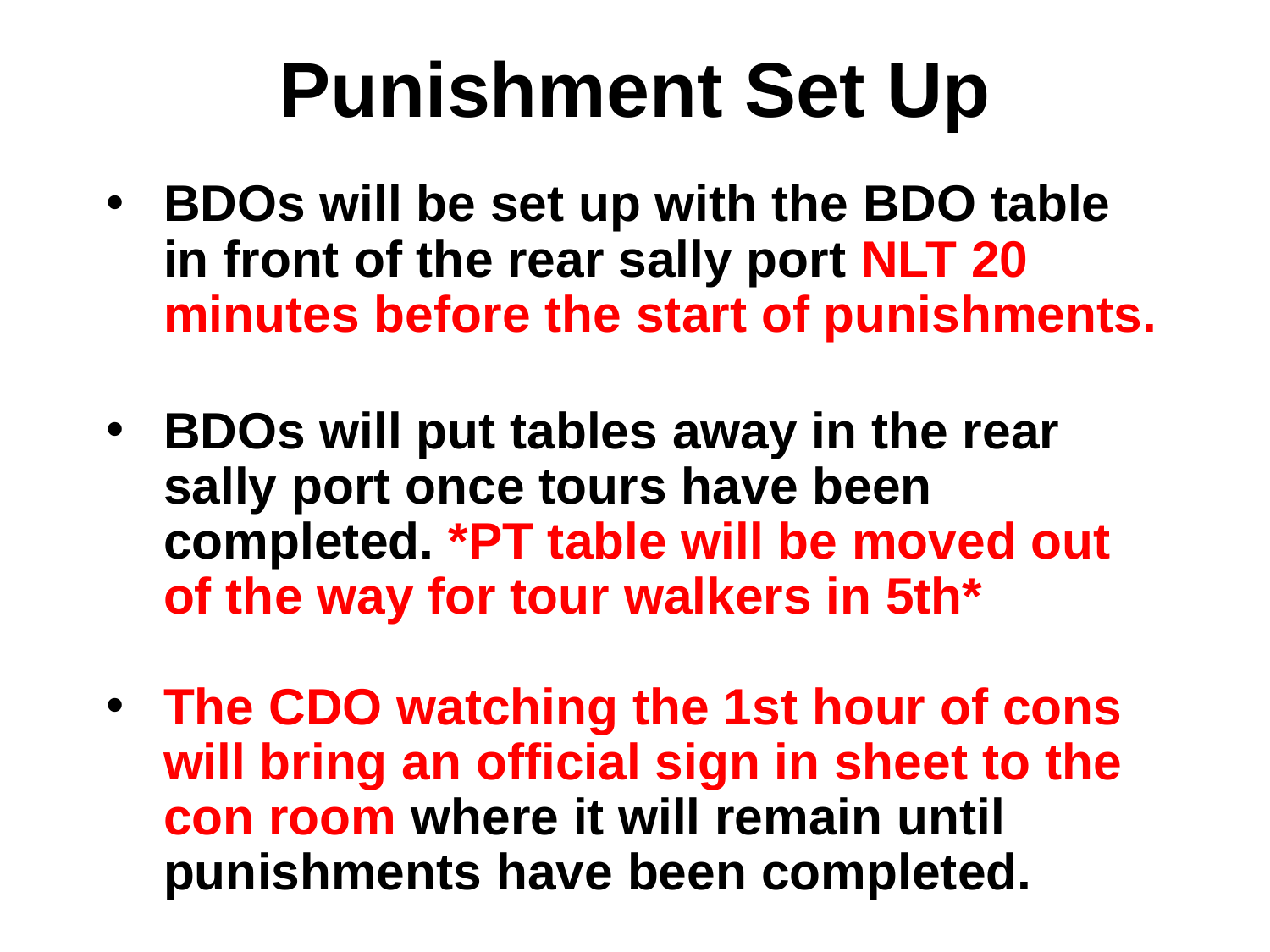

# Punishment Set Up
BDOs will be set up with the BDO table in front of the rear sally port NLT 20 minutes before the start of punishments.
BDOs will put tables away in the rear sally port once tours have been completed. *PT table will be moved out of the way for tour walkers in 5th*
The CDO watching the 1st hour of cons will bring an official sign in sheet to the con room where it will remain until punishments have been completed.